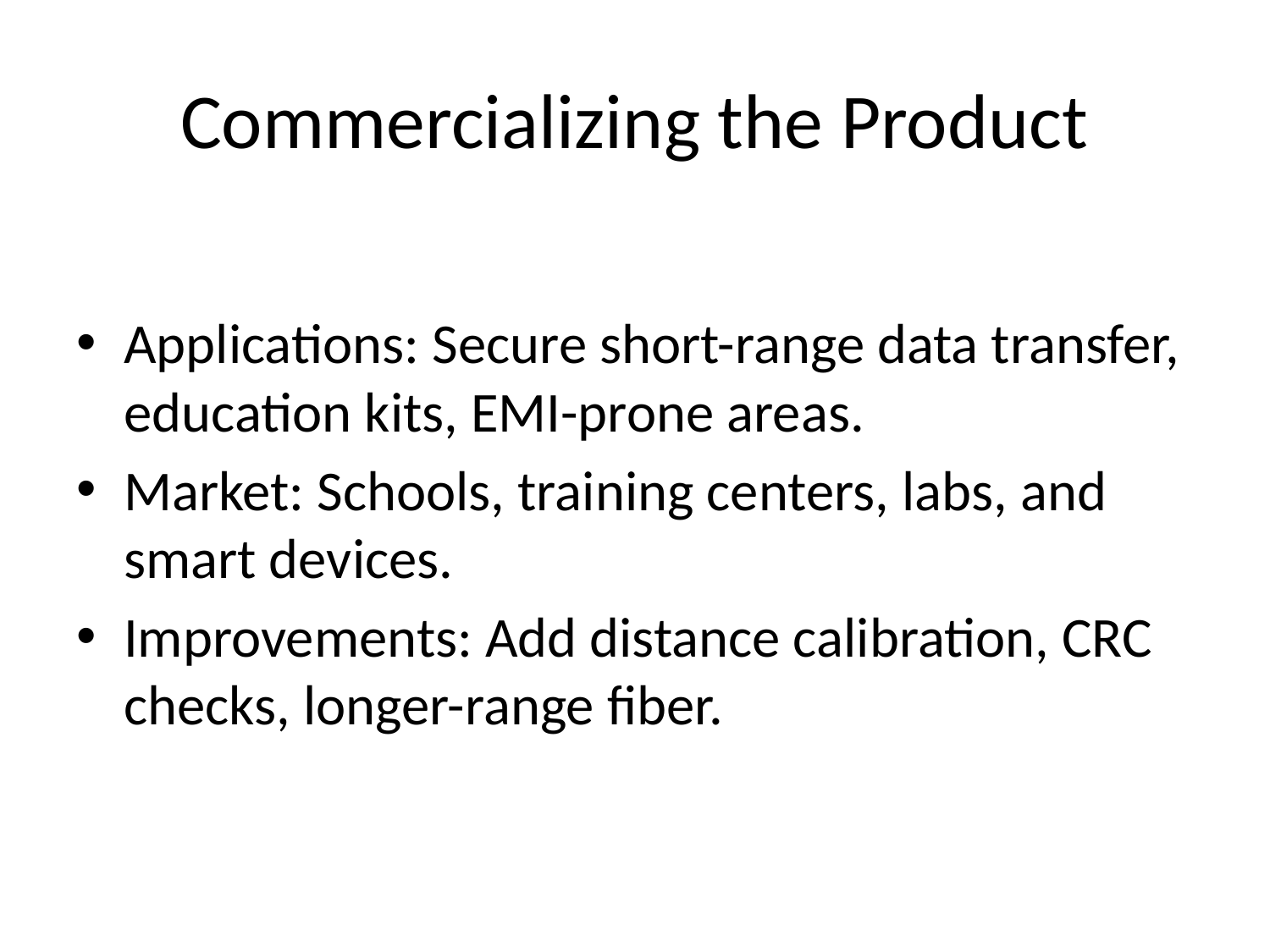

# Commercializing the Product

Applications: Secure short-range data transfer, education kits, EMI-prone areas.
Market: Schools, training centers, labs, and smart devices.
Improvements: Add distance calibration, CRC checks, longer-range fiber.